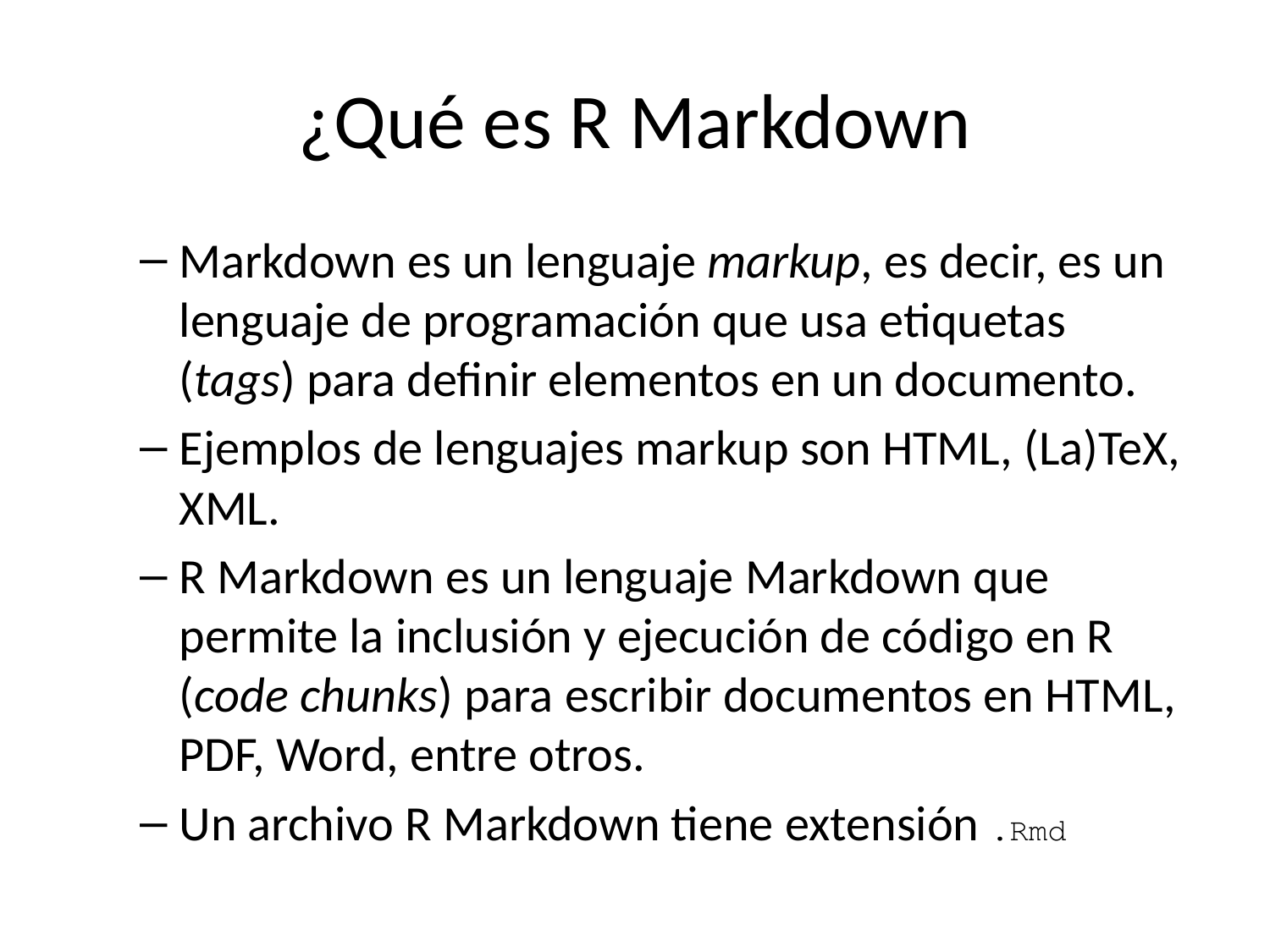

# ¿Qué es R Markdown
Markdown es un lenguaje markup, es decir, es un lenguaje de programación que usa etiquetas (tags) para definir elementos en un documento.
Ejemplos de lenguajes markup son HTML, (La)TeX, XML.
R Markdown es un lenguaje Markdown que permite la inclusión y ejecución de código en R (code chunks) para escribir documentos en HTML, PDF, Word, entre otros.
Un archivo R Markdown tiene extensión .Rmd